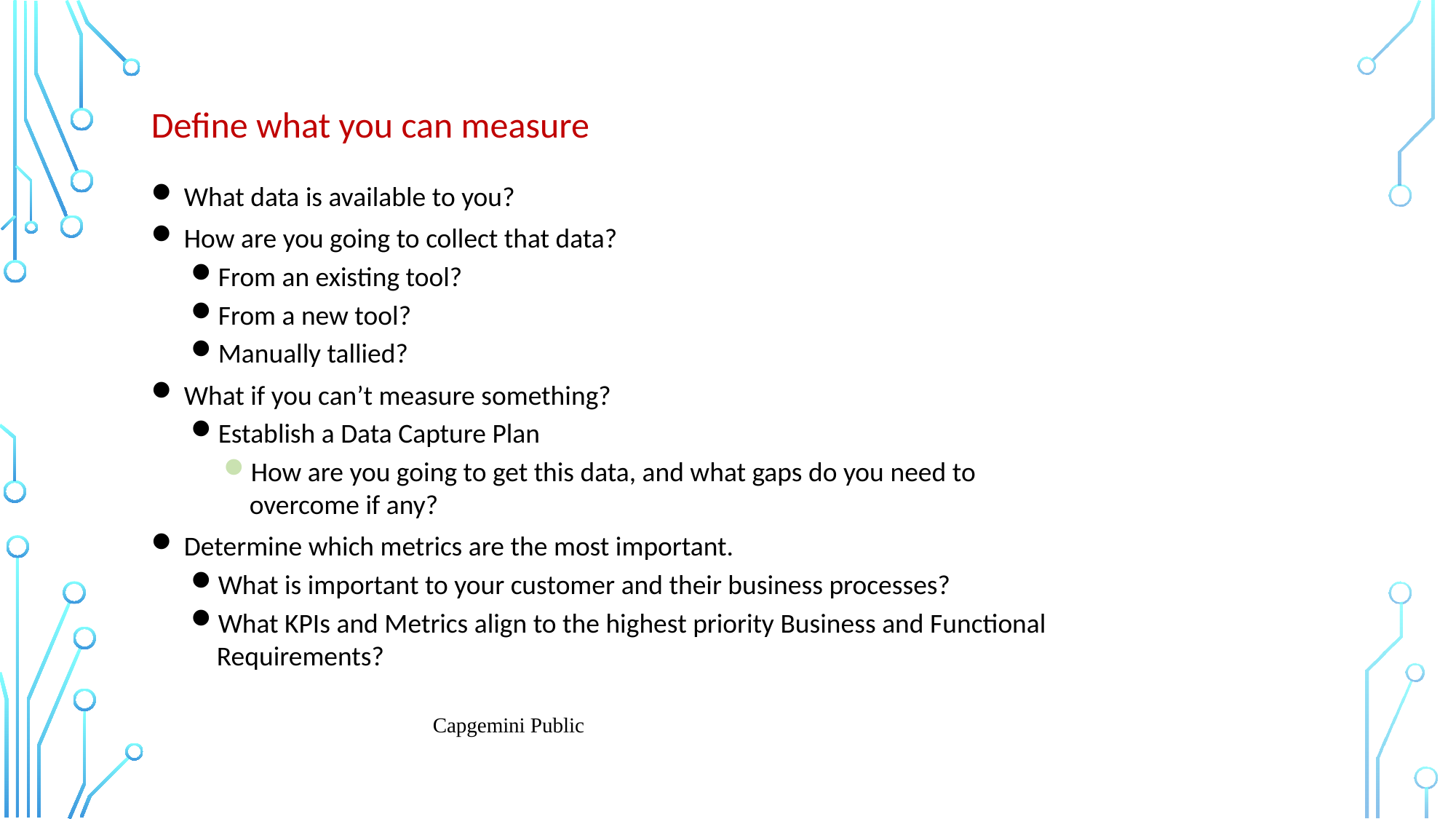

Define what you can measure
What data is available to you?
How are you going to collect that data?
From an existing tool?
From a new tool?
Manually tallied?
What if you can’t measure something?
Establish a Data Capture Plan
How are you going to get this data, and what gaps do you need to overcome if any?
Determine which metrics are the most important.
What is important to your customer and their business processes?
What KPIs and Metrics align to the highest priority Business and Functional Requirements?

Capgemini Public